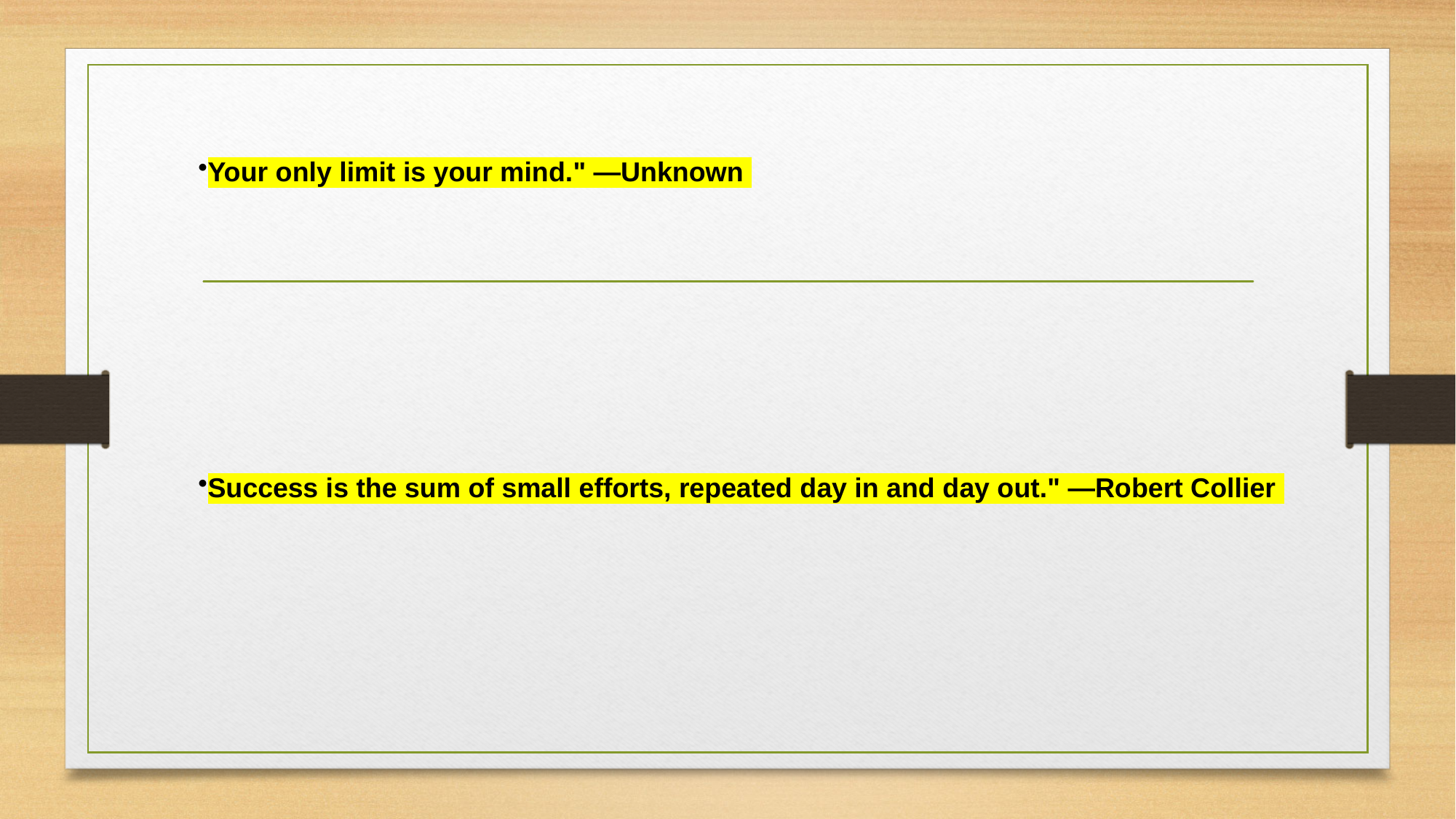

# Your only limit is your mind." —Unknown

Success is the sum of small efforts, repeated day in and day out." —Robert Collier